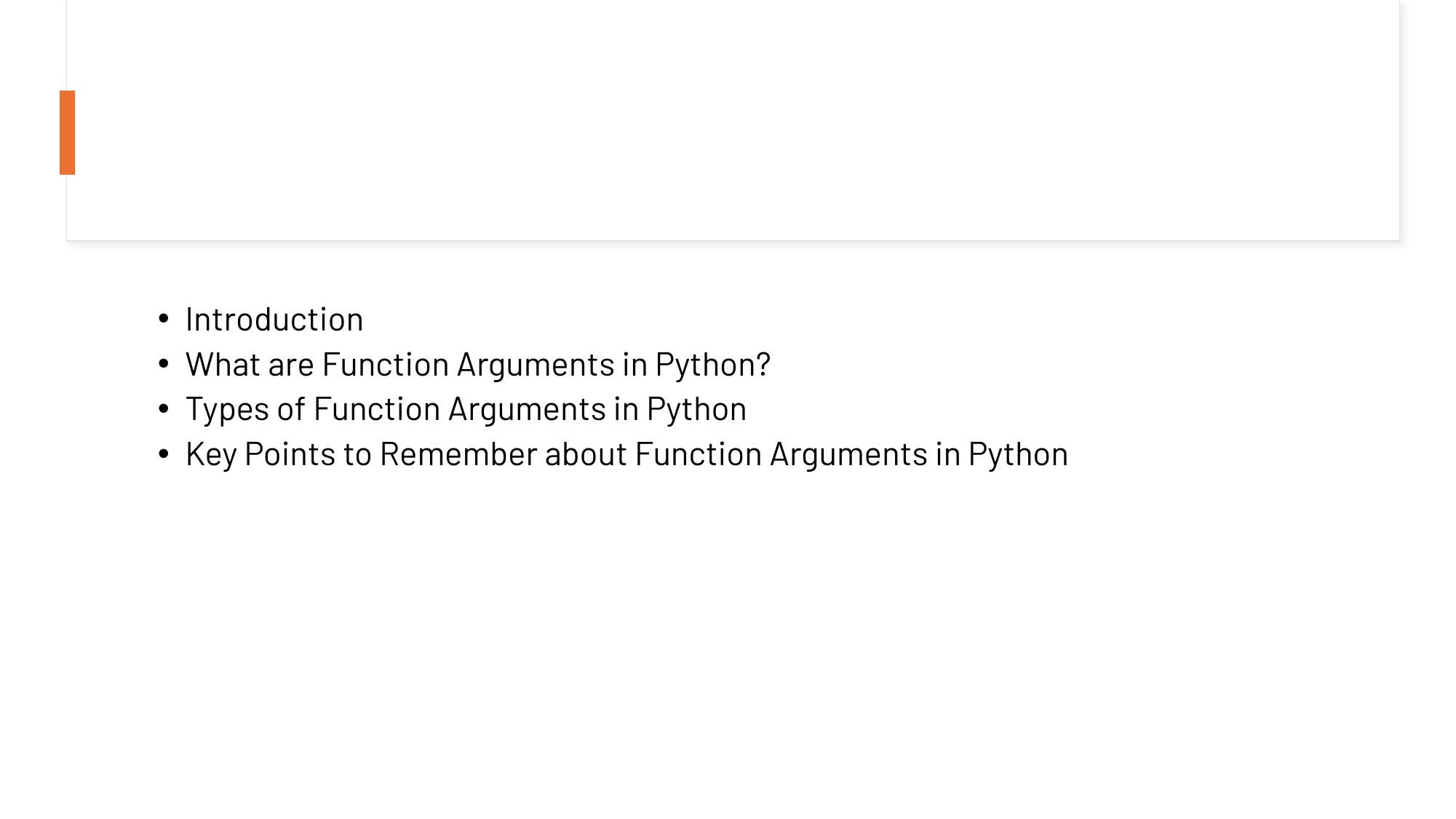

Introduction
What are Function Arguments in Python?
Types of Function Arguments in Python
Key Points to Remember about Function Arguments in Python